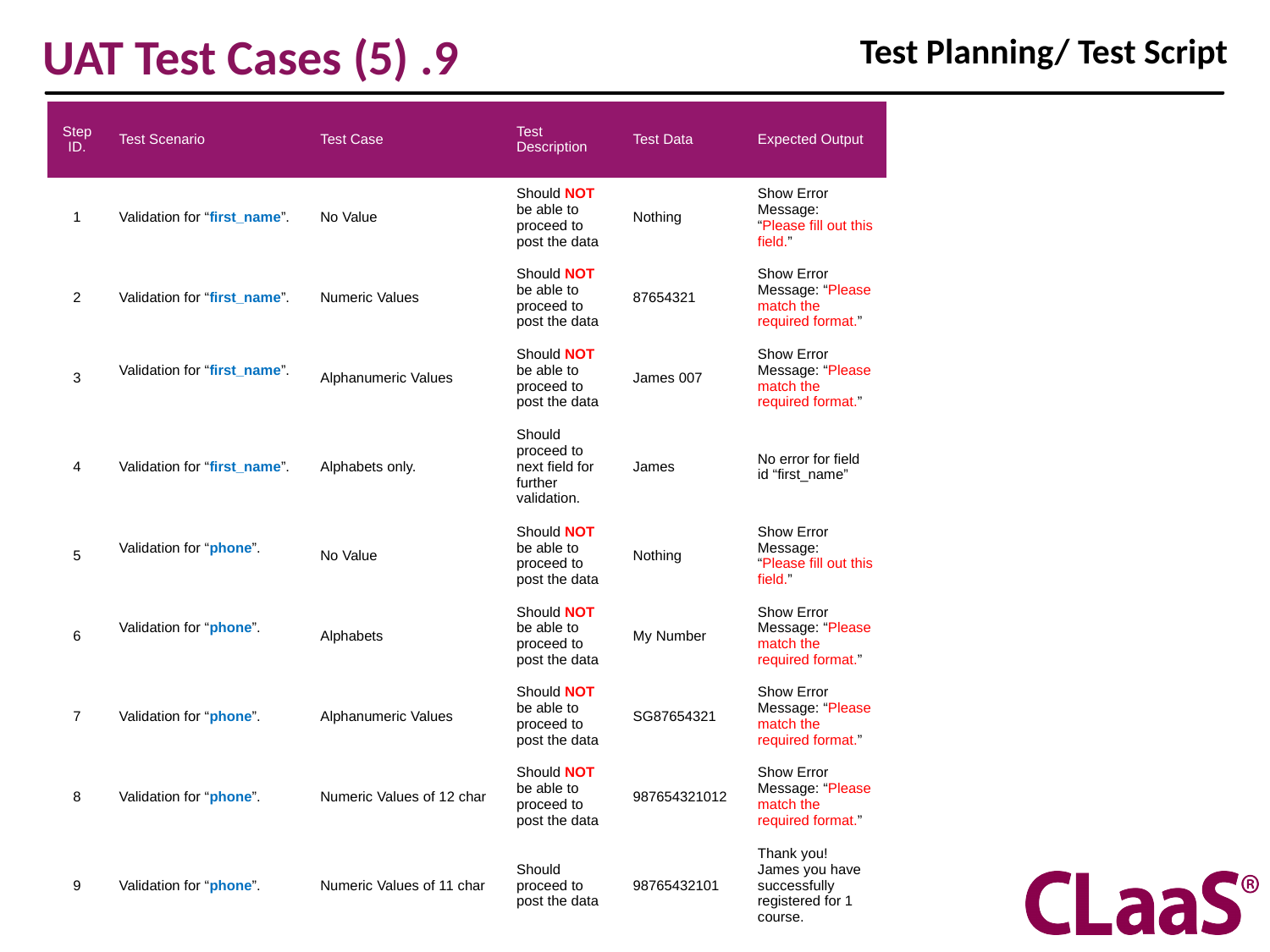

Test Planning/ Test Script
9. UAT Test Cases (5)
| Step ID. | Test Scenario | Test Case | Test Description | Test Data | Expected Output |
| --- | --- | --- | --- | --- | --- |
| 1 | Validation for “first\_name”. | No Value | Should NOT be able to proceed to post the data | Nothing | Show Error Message: “Please fill out this field.” |
| 2 | Validation for “first\_name”. | Numeric Values | Should NOT be able to proceed to post the data | 87654321 | Show Error Message: “Please match the required format.” |
| 3 | Validation for “first\_name”. | Alphanumeric Values | Should NOT be able to proceed to post the data | James 007 | Show Error Message: “Please match the required format.” |
| 4 | Validation for “first\_name”. | Alphabets only. | Should proceed to next field for further validation. | James | No error for field id “first\_name” |
| 5 | Validation for “phone”. | No Value | Should NOT be able to proceed to post the data | Nothing | Show Error Message: “Please fill out this field.” |
| 6 | Validation for “phone”. | Alphabets | Should NOT be able to proceed to post the data | My Number | Show Error Message: “Please match the required format.” |
| 7 | Validation for “phone”. | Alphanumeric Values | Should NOT be able to proceed to post the data | SG87654321 | Show Error Message: “Please match the required format.” |
| 8 | Validation for “phone”. | Numeric Values of 12 char | Should NOT be able to proceed to post the data | 987654321012 | Show Error Message: “Please match the required format.” |
| 9 | Validation for “phone”. | Numeric Values of 11 char | Should proceed to post the data | 98765432101 | Thank you! James you have successfully registered for 1 course. |